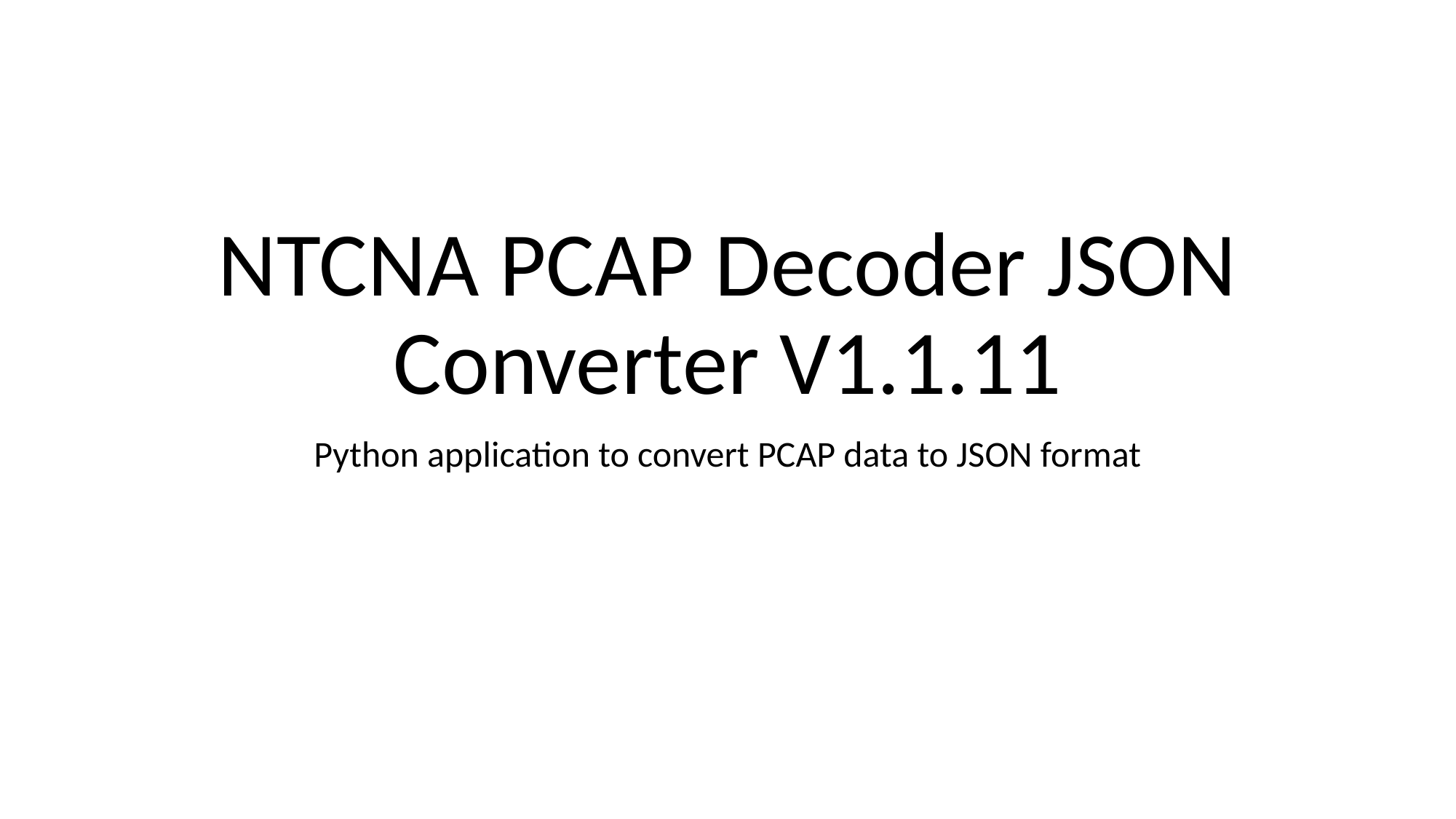

# NTCNA PCAP Decoder JSON Converter V1.1.11
Python application to convert PCAP data to JSON format